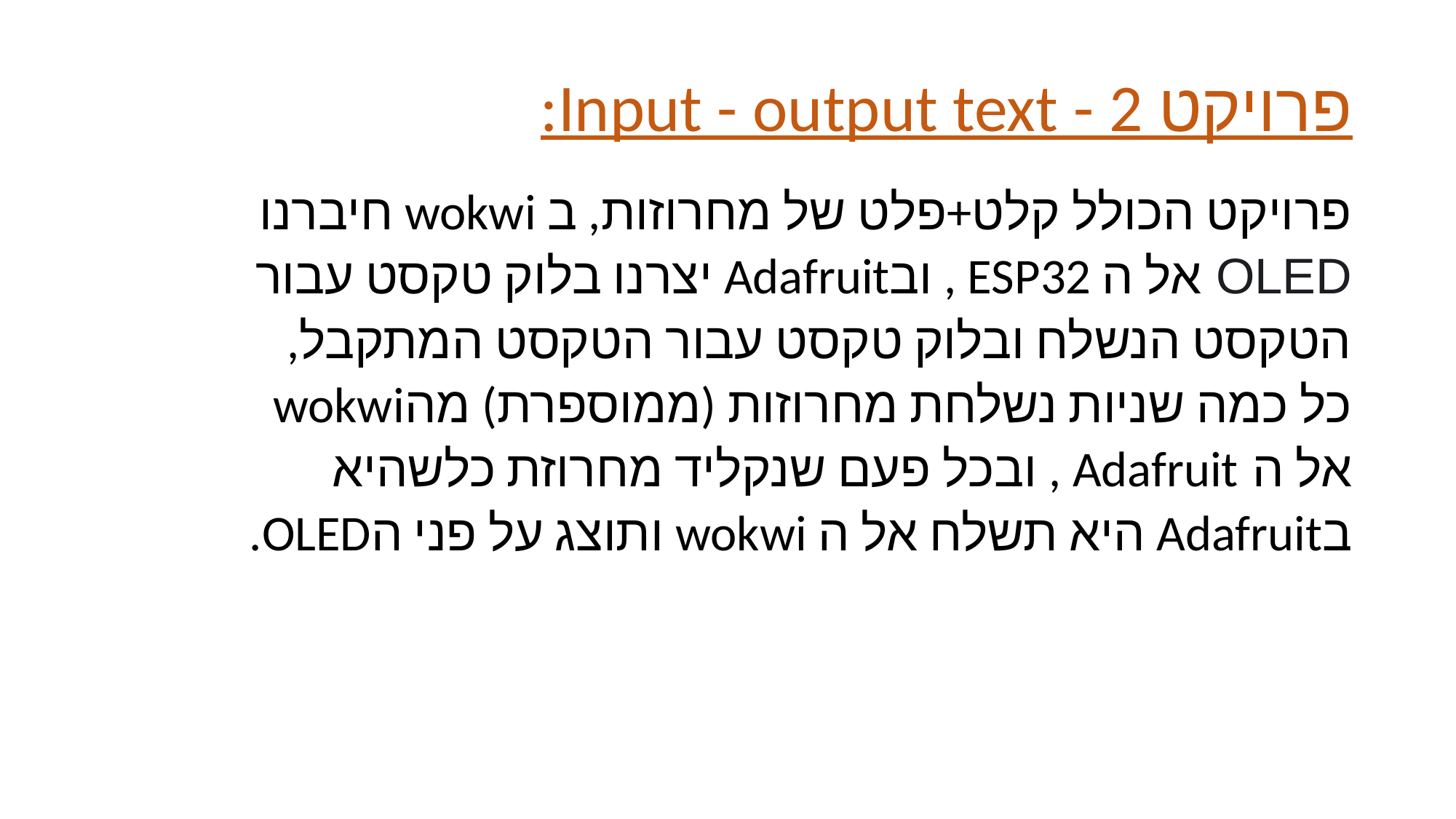

פרויקט 2 - Input - output text:

פרויקט הכולל קלט+פלט של מחרוזות, ב wokwi חיברנו OLED אל ה ESP32 , ובAdafruit יצרנו בלוק טקסט עבור הטקסט הנשלח ובלוק טקסט עבור הטקסט המתקבל, כל כמה שניות נשלחת מחרוזות (ממוספרת) מהwokwi אל ה Adafruit , ובכל פעם שנקליד מחרוזת כלשהיא בAdafruit היא תשלח אל ה wokwi ותוצג על פני הOLED.